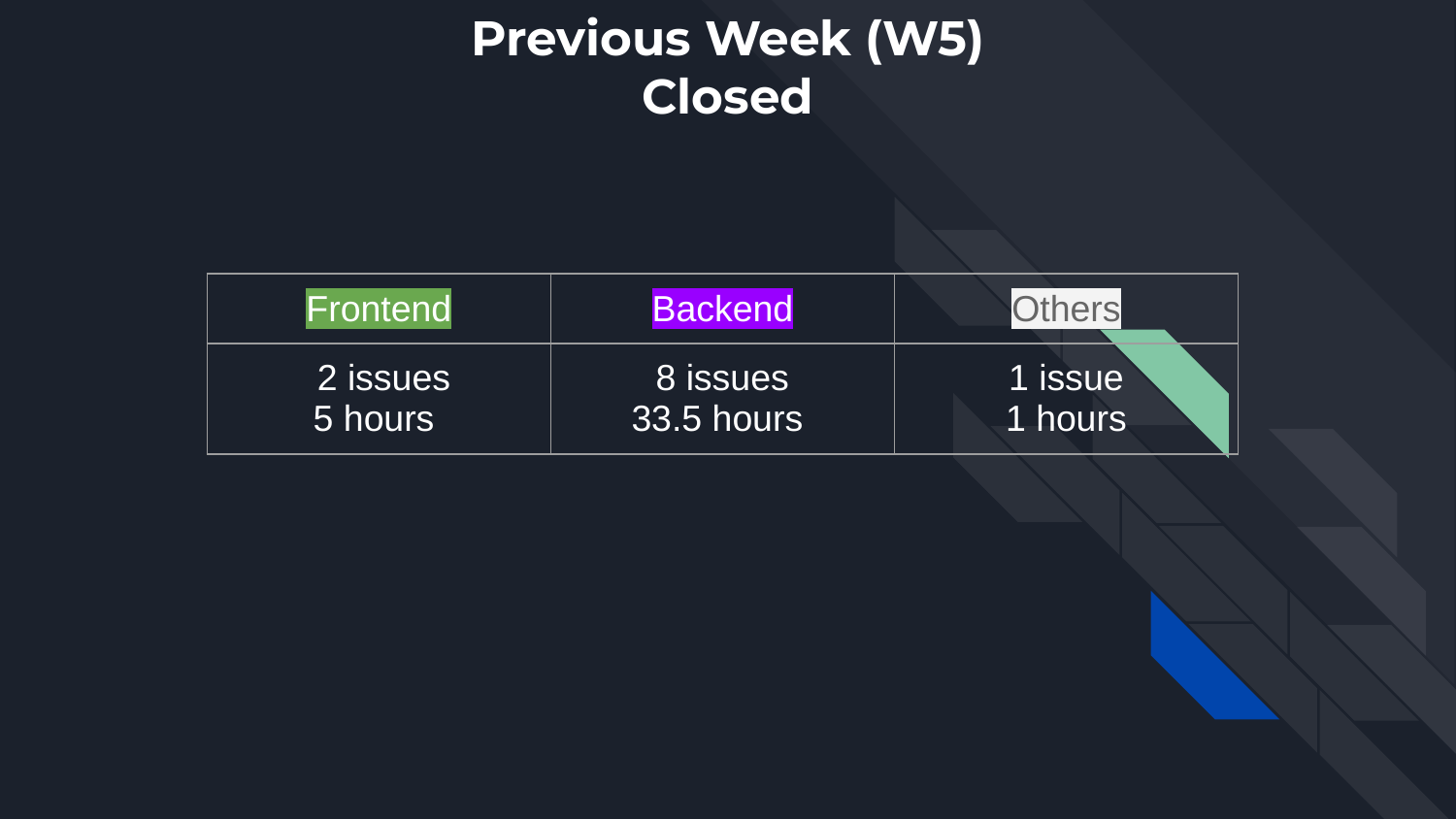

# Previous Week (W5)
Closed

| Frontend | Backend | Others |
| --- | --- | --- |
| 2 issues 5 hours | 8 issues 33.5 hours | 1 issue 1 hours |